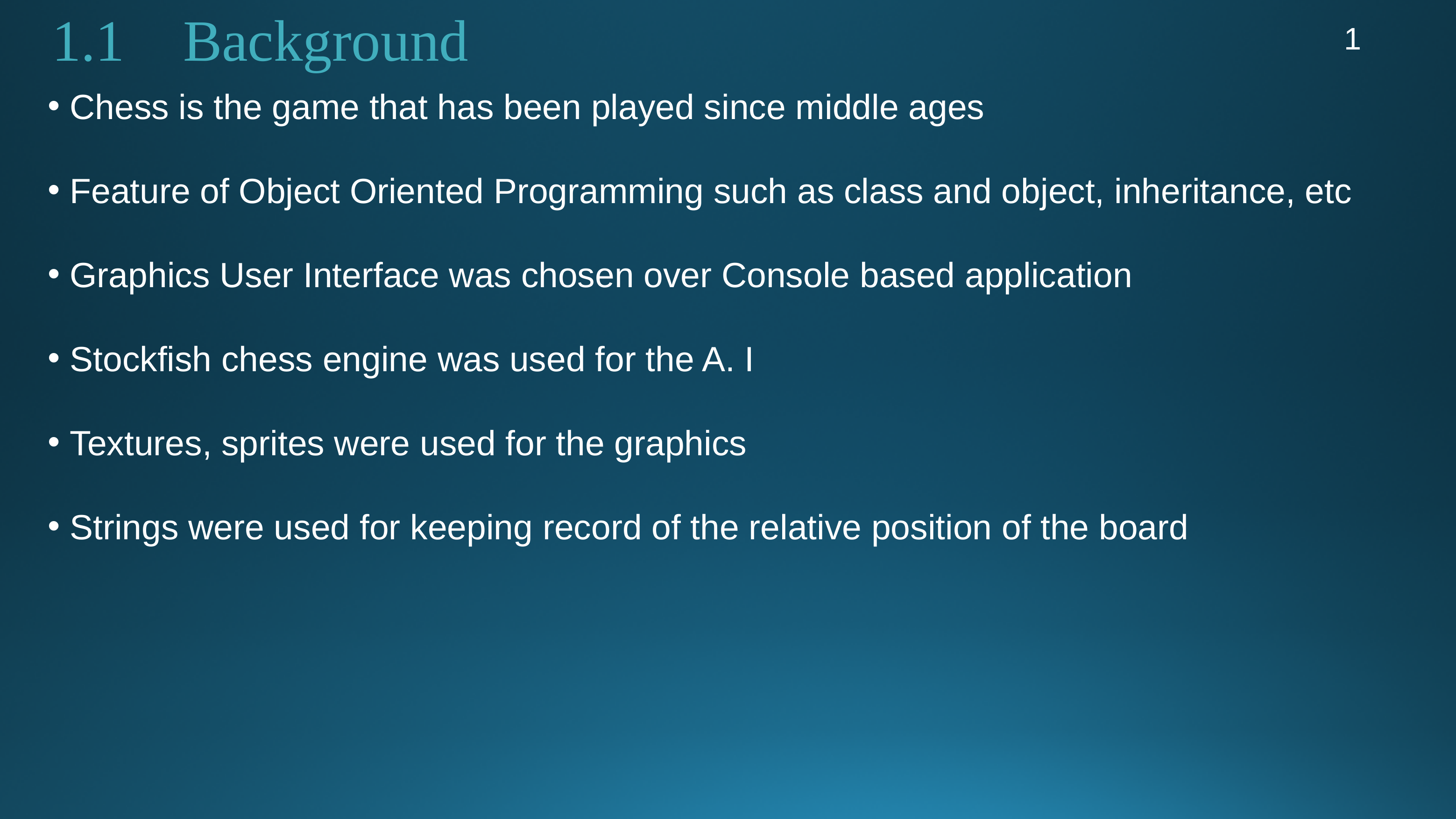

1.1    Background

1
Chess is the game that has been played since middle ages

Feature of Object Oriented Programming such as class and object, inheritance, etc

Graphics User Interface was chosen over Console based application

Stockfish chess engine was used for the A. I

Textures, sprites were used for the graphics

Strings were used for keeping record of the relative position of the board